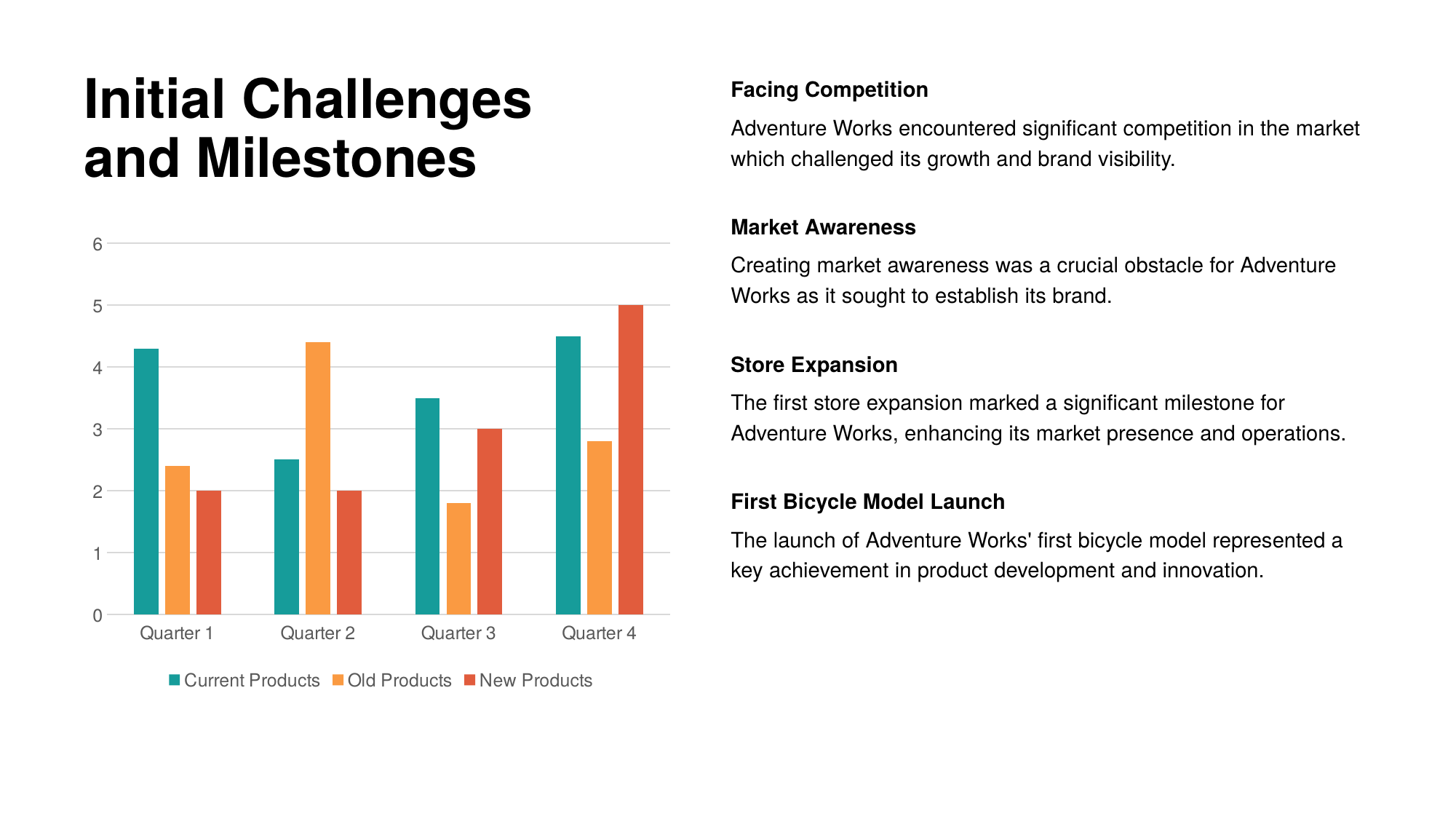

Facing Competition
Adventure Works encountered significant competition in the market which challenged its growth and brand visibility.
Market Awareness
Creating market awareness was a crucial obstacle for Adventure Works as it sought to establish its brand.
Store Expansion
The first store expansion marked a significant milestone for Adventure Works, enhancing its market presence and operations.
First Bicycle Model Launch
The launch of Adventure Works' first bicycle model represented a key achievement in product development and innovation.
# Initial Challenges and Milestones

### Chart

| Category | Current Products | Old Products | New Products |
|---|---|---|---|
| Quarter 1 | 4.3 | 2.4 | 2.0 |
| Quarter 2 | 2.5 | 4.4 | 2.0 |
| Quarter 3 | 3.5 | 1.8 | 3.0 |
| Quarter 4 | 4.5 | 2.8 | 5.0 |